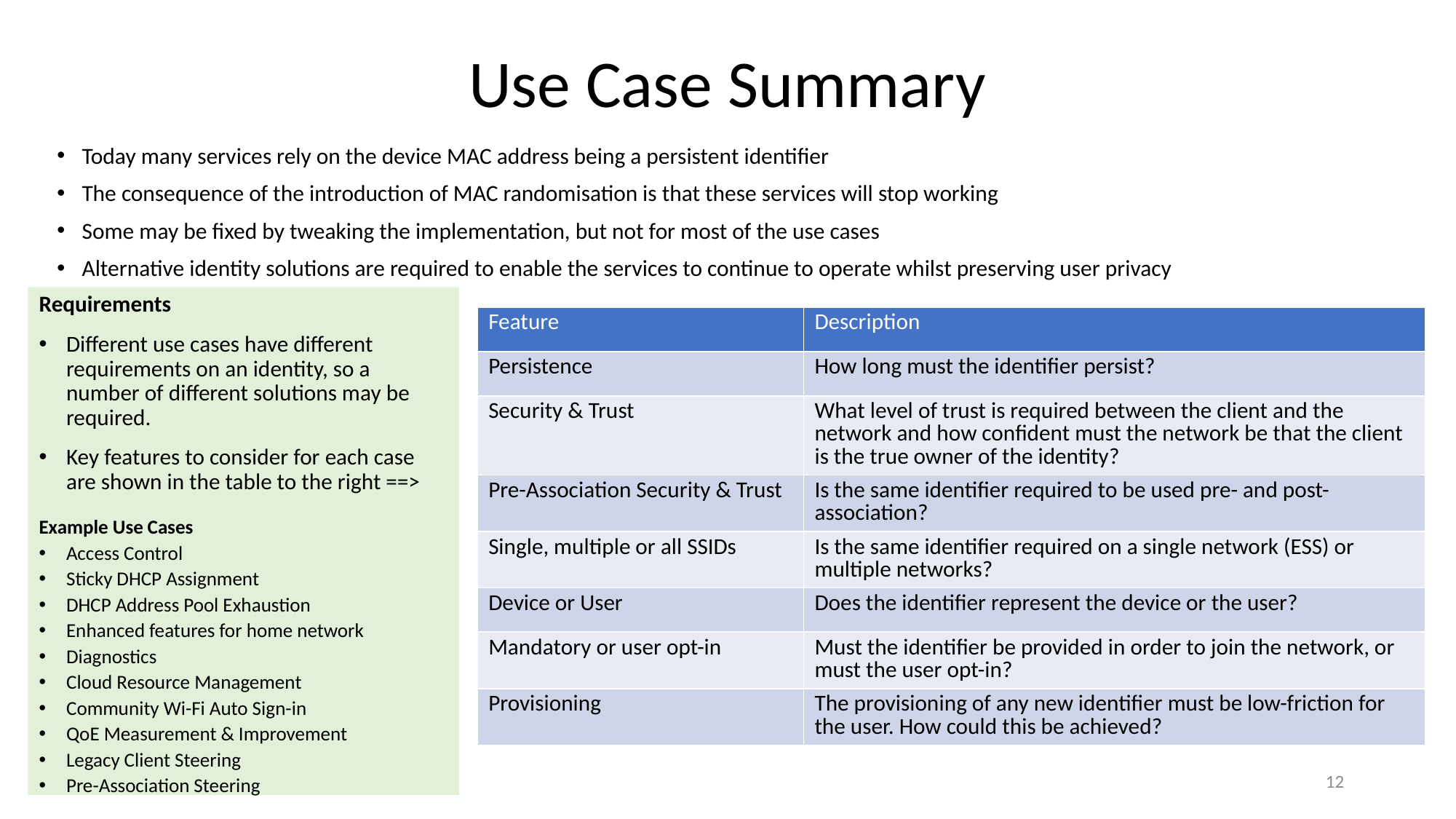

# Use Case Summary
Today many services rely on the device MAC address being a persistent identifier
The consequence of the introduction of MAC randomisation is that these services will stop working
Some may be fixed by tweaking the implementation, but not for most of the use cases
Alternative identity solutions are required to enable the services to continue to operate whilst preserving user privacy
Requirements
Different use cases have different requirements on an identity, so a number of different solutions may be required.
Key features to consider for each case are shown in the table to the right ==>
Example Use Cases
Access Control
Sticky DHCP Assignment
DHCP Address Pool Exhaustion
Enhanced features for home network
Diagnostics
Cloud Resource Management
Community Wi-Fi Auto Sign-in
QoE Measurement & Improvement
Legacy Client Steering
Pre-Association Steering

| Feature | Description |
| --- | --- |
| Persistence | How long must the identifier persist? |
| Security & Trust | What level of trust is required between the client and the network and how confident must the network be that the client is the true owner of the identity? |
| Pre-Association Security & Trust | Is the same identifier required to be used pre- and post-association? |
| Single, multiple or all SSIDs | Is the same identifier required on a single network (ESS) or multiple networks? |
| Device or User | Does the identifier represent the device or the user? |
| Mandatory or user opt-in | Must the identifier be provided in order to join the network, or must the user opt-in? |
| Provisioning | The provisioning of any new identifier must be low-friction for the user. How could this be achieved? |
12